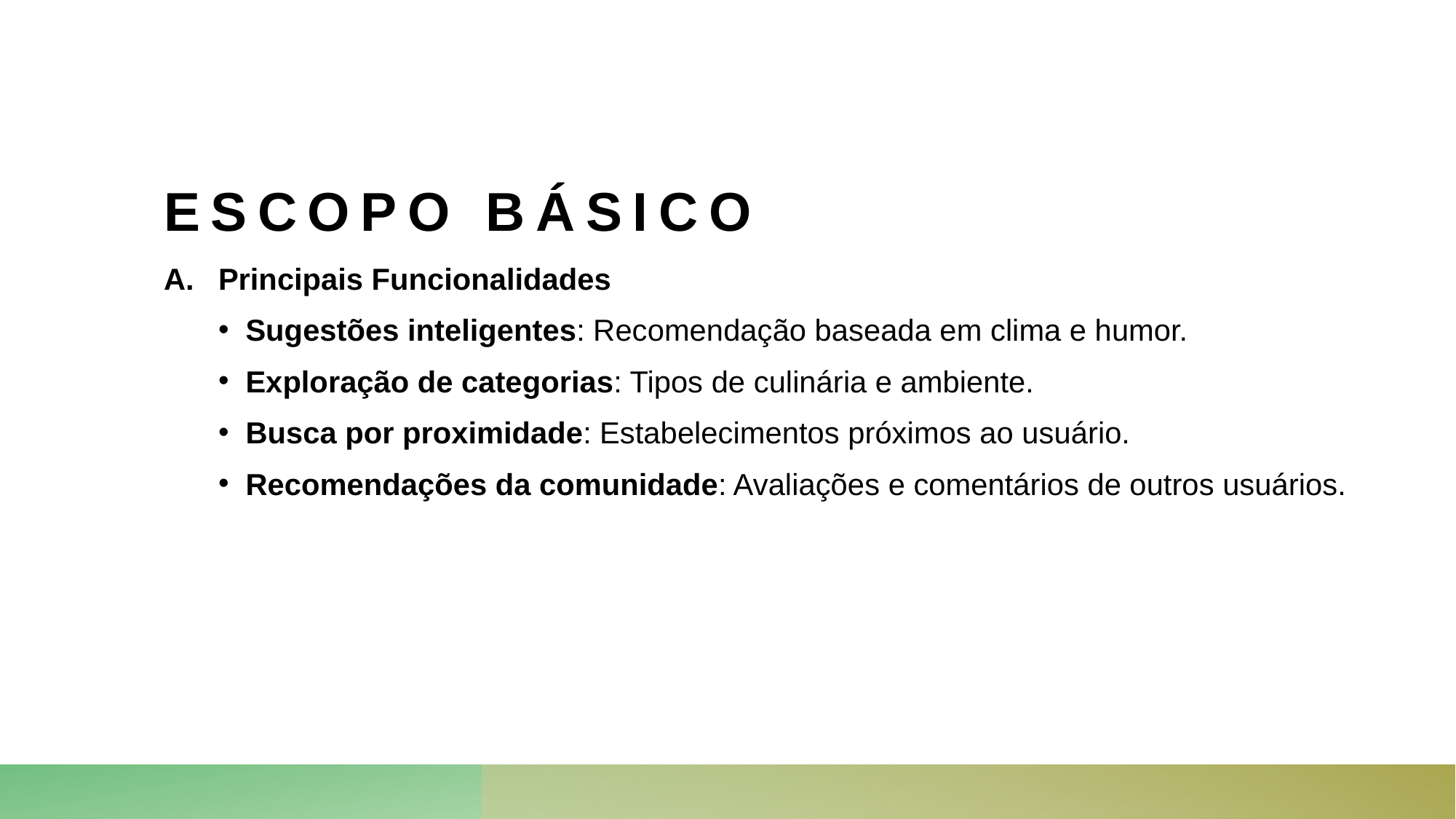

# Escopo Básico
Principais Funcionalidades
Sugestões inteligentes: Recomendação baseada em clima e humor.
Exploração de categorias: Tipos de culinária e ambiente.
Busca por proximidade: Estabelecimentos próximos ao usuário.
Recomendações da comunidade: Avaliações e comentários de outros usuários.